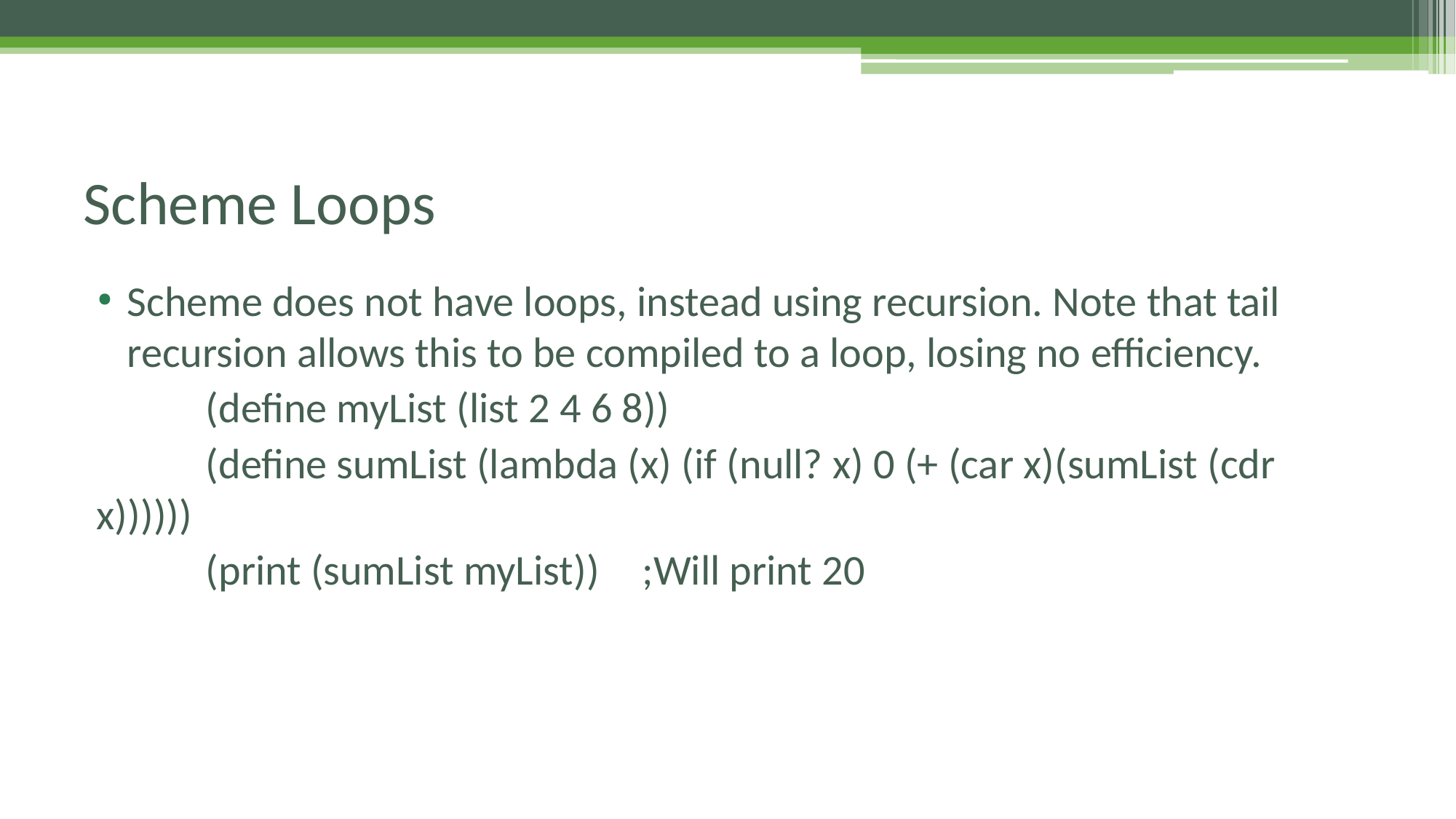

# Scheme Loops
Scheme does not have loops, instead using recursion. Note that tail recursion allows this to be compiled to a loop, losing no efficiency.
	(define myList (list 2 4 6 8))
	(define sumList (lambda (x) (if (null? x) 0 (+ (car x)(sumList (cdr x))))))
	(print (sumList myList))	;Will print 20